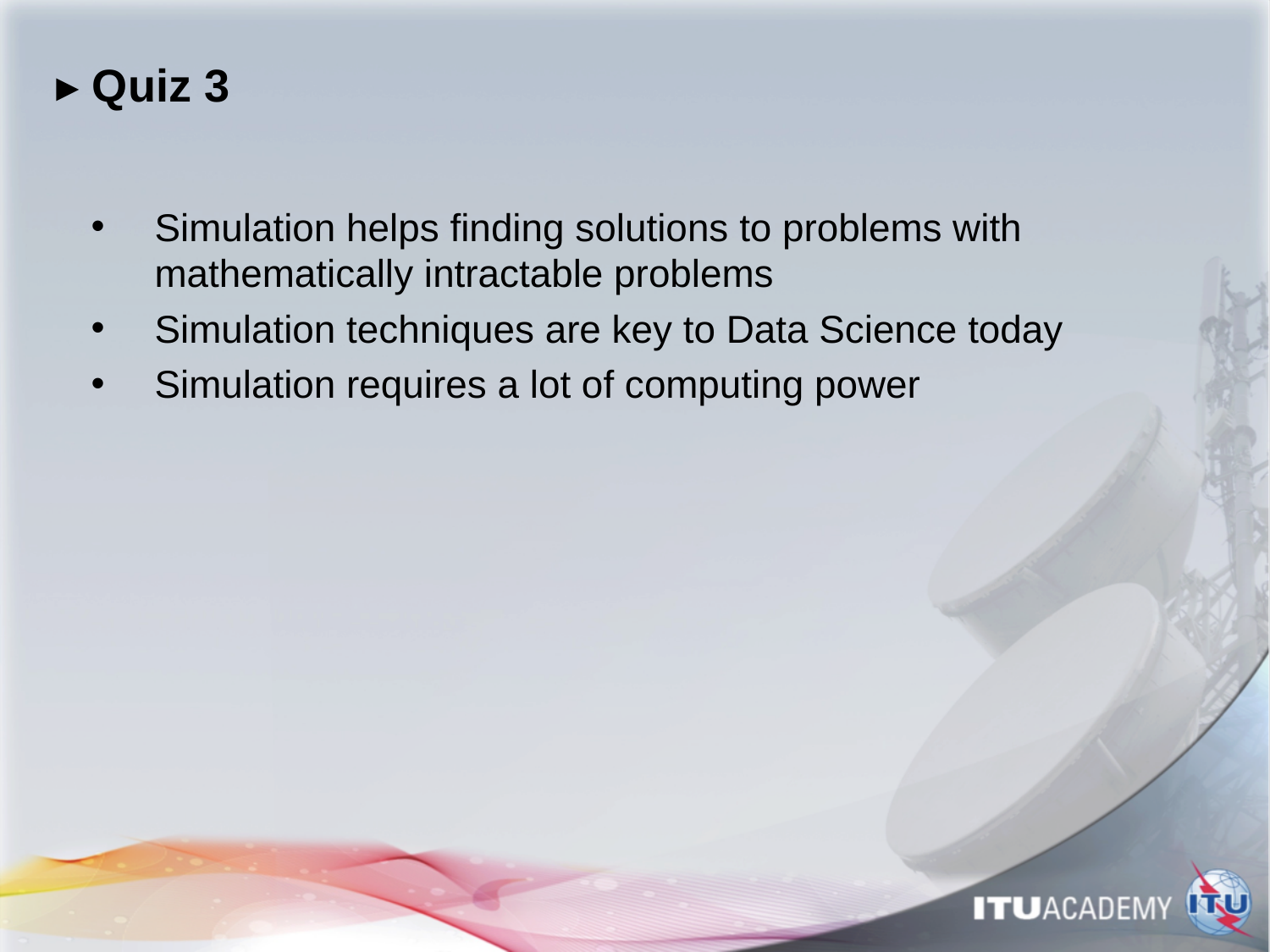

# ▸ Quiz 3
Simulation helps finding solutions to problems with mathematically intractable problems
Simulation techniques are key to Data Science today
Simulation requires a lot of computing power